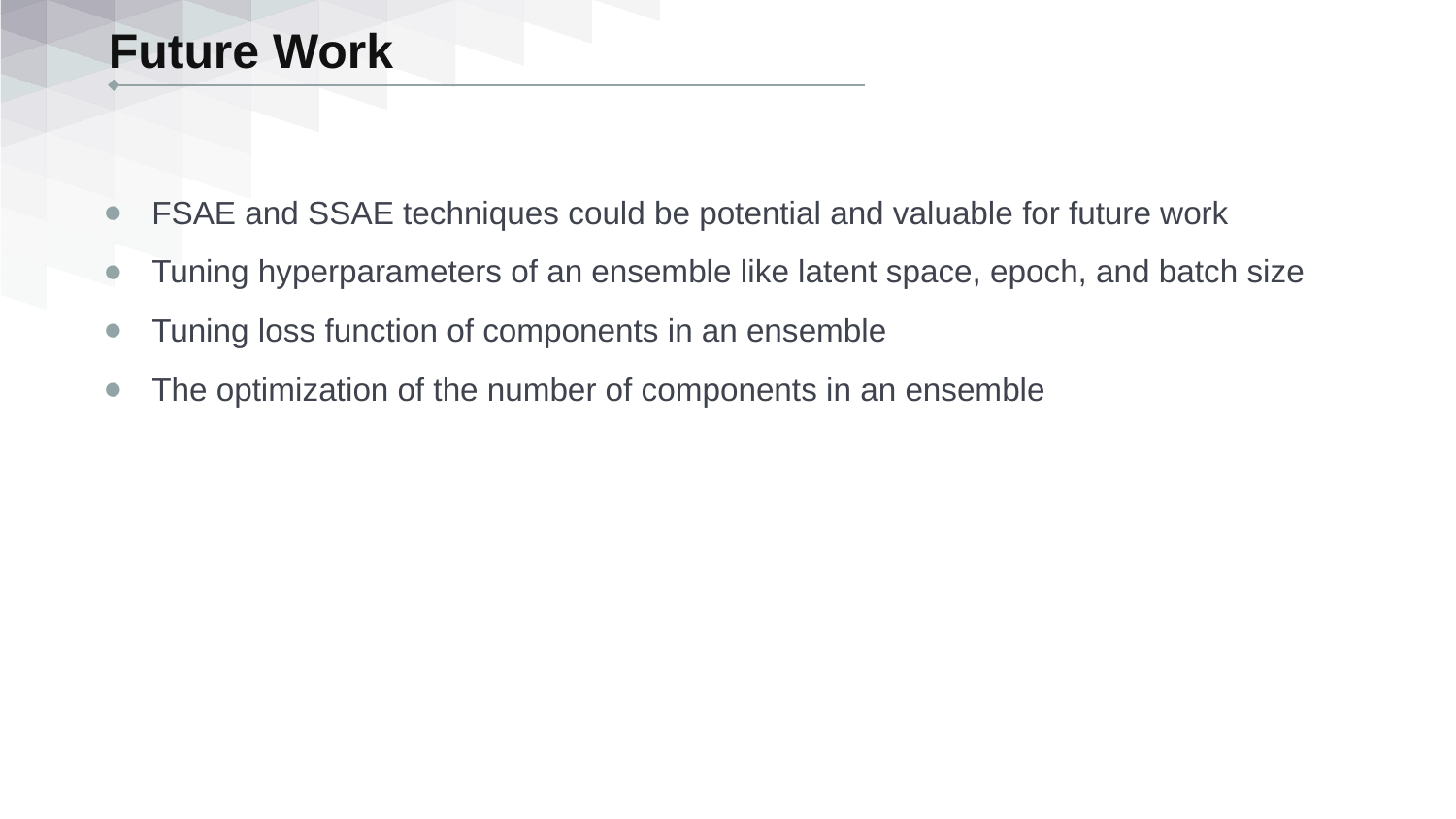

Future Work
FSAE and SSAE techniques could be potential and valuable for future work
Tuning hyperparameters of an ensemble like latent space, epoch, and batch size
Tuning loss function of components in an ensemble
The optimization of the number of components in an ensemble